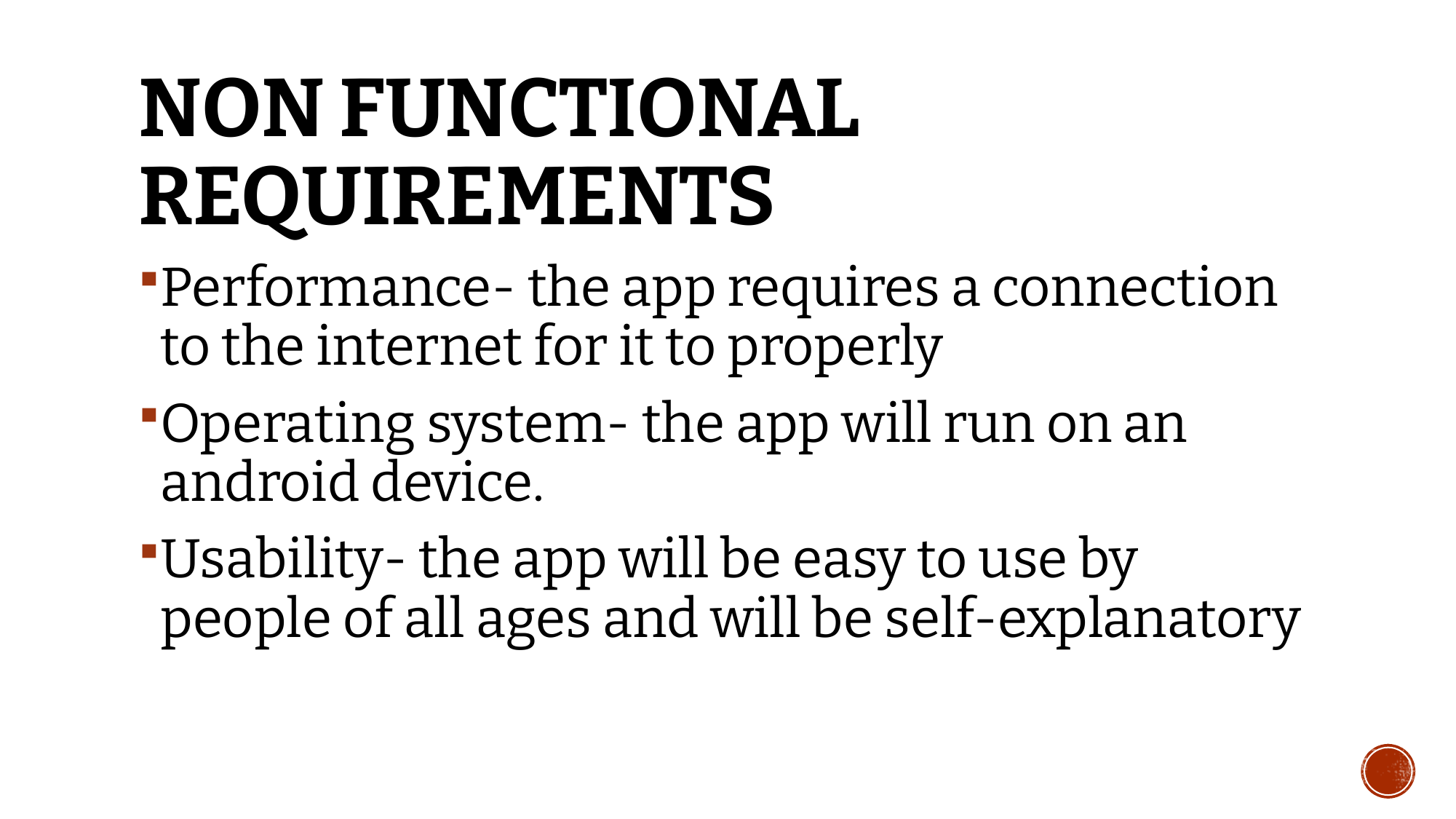

# Non Functional Requirements
Performance- the app requires a connection to the internet for it to properly
Operating system- the app will run on an android device.
Usability- the app will be easy to use by people of all ages and will be self-explanatory